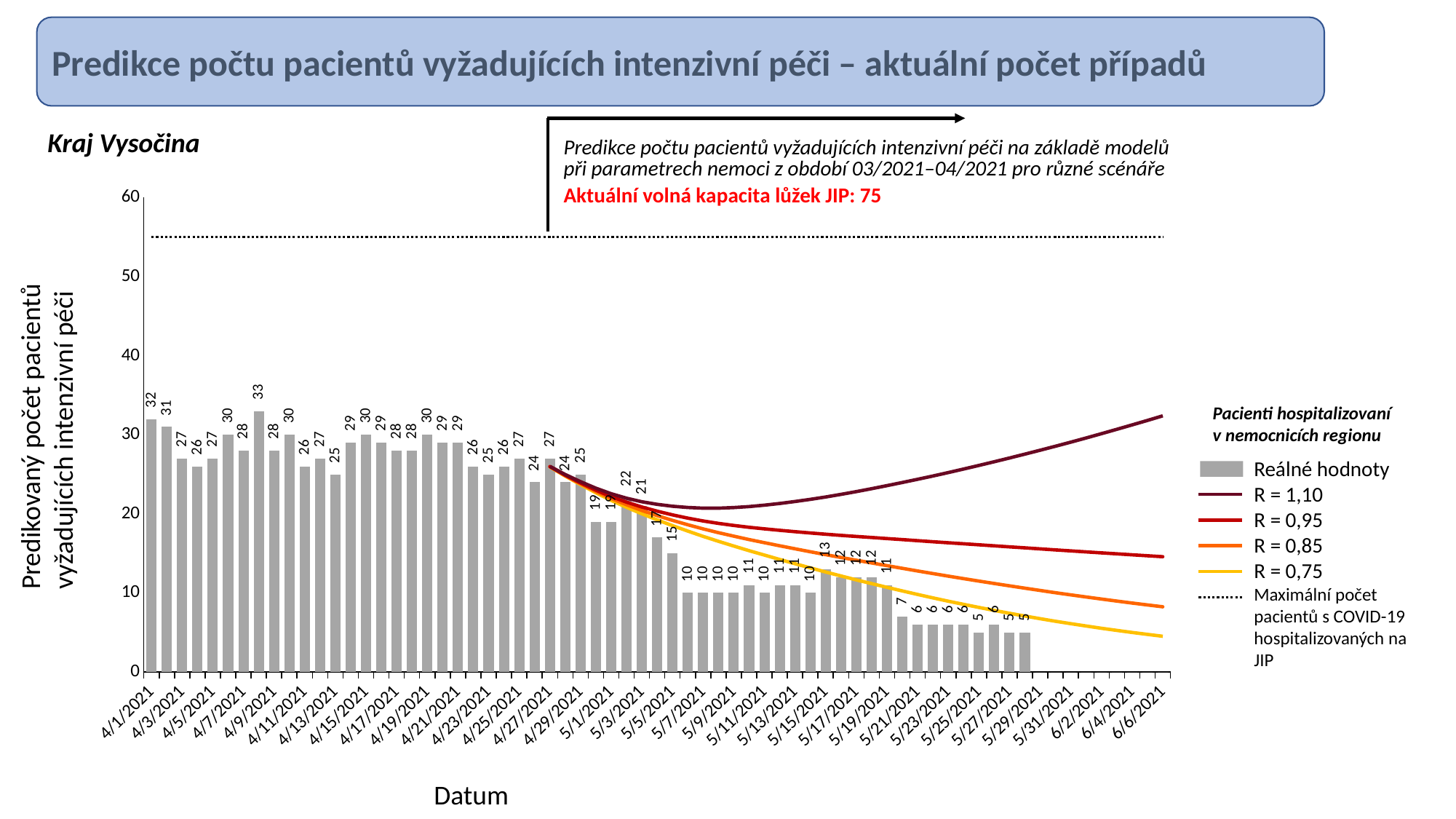

Predikce počtu pacientů vyžadujících intenzivní péči – aktuální počet případů
Kraj Vysočina
| Predikce počtu pacientů vyžadujících intenzivní péči na základě modelů při parametrech nemoci z období 03/2021–04/2021 pro různé scénáře |
| --- |
| Aktuální volná kapacita lůžek JIP: 75 |

### Chart

| Category |  |  |  |  |  |  |
|---|---|---|---|---|---|---|
| 44287 | 32.0 | None | None | None | None | 55.0 |
| 44288 | 31.0 | None | None | None | None | 55.0 |
| 44289 | 27.0 | None | None | None | None | 55.0 |
| 44290 | 26.0 | None | None | None | None | 55.0 |
| 44291 | 27.0 | None | None | None | None | 55.0 |
| 44292 | 30.0 | None | None | None | None | 55.0 |
| 44293 | 28.0 | None | None | None | None | 55.0 |
| 44294 | 33.0 | None | None | None | None | 55.0 |
| 44295 | 28.0 | None | None | None | None | 55.0 |
| 44296 | 30.0 | None | None | None | None | 55.0 |
| 44297 | 26.0 | None | None | None | None | 55.0 |
| 44298 | 27.0 | None | None | None | None | 55.0 |
| 44299 | 25.0 | None | None | None | None | 55.0 |
| 44300 | 29.0 | None | None | None | None | 55.0 |
| 44301 | 30.0 | None | None | None | None | 55.0 |
| 44302 | 29.0 | None | None | None | None | 55.0 |
| 44303 | 28.0 | None | None | None | None | 55.0 |
| 44304 | 28.0 | None | None | None | None | 55.0 |
| 44305 | 30.0 | None | None | None | None | 55.0 |
| 44306 | 29.0 | None | None | None | None | 55.0 |
| 44307 | 29.0 | None | None | None | None | 55.0 |
| 44308 | 26.0 | None | None | None | None | 55.0 |
| 44309 | 25.0 | None | None | None | None | 55.0 |
| 44310 | 26.0 | None | None | None | None | 55.0 |
| 44311 | 27.0 | None | None | None | None | 55.0 |
| 44312 | 24.0 | None | None | None | None | 55.0 |
| 44313 | 27.0 | 25.94852917669251 | 25.968538600313032 | 25.988396437390968 | 26.018258986279164 | 55.0 |
| 44314 | 24.0 | 24.783487265047956 | 24.840258953381294 | 24.896834823277906 | 24.981948123883775 | 55.0 |
| 44315 | 25.0 | 23.70050663262949 | 23.80709596163702 | 23.913459481265228 | 24.073389277105214 | 55.0 |
| 44316 | 19.0 | 22.66937259209157 | 22.836010989459016 | 23.002397313116553 | 23.252426554055496 | 55.0 |
| 44317 | 19.0 | 21.707411449488955 | 21.94607687393764 | 22.185376452126867 | 22.54687489889257 | 55.0 |
| 44318 | 22.0 | 20.833367375313724 | 21.157175455044936 | 21.484290878447453 | 21.983082003265835 | 55.0 |
| 44319 | 21.0 | 20.01144669750339 | 20.43492842811819 | 20.866981621173533 | 21.533322286807923 | 55.0 |
| 44320 | 17.0 | 19.246029308030035 | 19.7841592157066 | 20.339134894045614 | 21.205684916334505 | 55.0 |
| 44321 | 15.0 | 18.515380166849575 | 19.179619593823332 | 19.871870381263456 | 20.96568355672206 | 55.0 |
| 44322 | 10.0 | 17.822597338109475 | 18.622041898377343 | 19.463544539240946 | 20.809080087072303 | 55.0 |
| 44323 | 10.0 | 17.15741526145709 | 18.099733919308953 | 19.10207037370629 | 20.72442413092435 | 55.0 |
| 44324 | 10.0 | 16.530245598699796 | 17.622430873690316 | 18.797478262762173 | 20.724294261820678 | 55.0 |
| 44325 | 10.0 | 15.932531277822342 | 17.180318300472894 | 18.538784647650044 | 20.79759319835026 | 55.0 |
| 44326 | 11.0 | 15.346558598842234 | 16.753832011399336 | 18.304589666980192 | 20.92072649819875 | 55.0 |
| 44327 | 10.0 | 14.78869150808173 | 16.35692417875106 | 18.10693822008974 | 21.10262624027056 | 55.0 |
| 44328 | 11.0 | 14.238535559709268 | 15.967076796628655 | 17.921143916503294 | 21.316262560455456 | 55.0 |
| 44329 | 11.0 | 13.699694515576002 | 15.586801938997436 | 17.748322791367016 | 21.56241550759277 | 55.0 |
| 44330 | 10.0 | 13.168578432640675 | 15.211272665297889 | 17.582883120714857 | 21.835358598644877 | 55.0 |
| 44331 | 13.0 | 12.650766152283175 | 14.844974582688488 | 17.428639346762353 | 22.138291548586906 | 55.0 |
| 44332 | 12.0 | 12.146568351266616 | 14.487138203952664 | 17.283427534911446 | 22.467050734633737 | 55.0 |
| 44333 | 12.0 | 11.65604895898397 | 14.137221387925626 | 17.145179624420408 | 22.817967904845688 | 55.0 |
| 44334 | 12.0 | 11.178960665059192 | 13.794078335327768 | 17.01173596122589 | 23.187338577129236 | 55.0 |
| 44335 | 11.0 | 10.710879262326173 | 13.452449931217942 | 16.877444235321697 | 23.56919804801423 | 55.0 |
| 44336 | 7.0 | 10.257100398722859 | 13.117609193299906 | 16.74669999388326 | 23.968000131341967 | 55.0 |
| 44337 | 6.0 | 9.810023569139661 | 12.781458775748714 | 16.611135176289302 | 24.37464784978336 | 55.0 |
| 44338 | 6.0 | 9.37717160414821 | 12.45143776935101 | 16.47746449966067 | 24.794956742659053 | 55.0 |
| 44339 | 6.0 | 8.959668271375135 | 12.128586638105102 | 16.346393579321862 | 25.228549169489675 | 55.0 |
| 44340 | 6.0 | 8.558638747725173 | 11.814049171312181 | 16.21862984141368 | 25.67584390878712 | 55.0 |
| 44341 | 5.0 | 8.168230278376635 | 11.502009598262173 | 16.088093288016204 | 26.13081380351757 | 55.0 |
| 44342 | 6.0 | 7.791940435435233 | 11.196132406705718 | 15.958589288425063 | 26.59708373983855 | 55.0 |
| 44343 | 5.0 | 7.43003200425005 | 10.896796069883578 | 15.83011432345667 | 27.07439482564002 | 55.0 |
| 44344 | 5.0 | 7.0810176639841345 | 10.602826115143396 | 15.70135239082951 | 27.56108507400714 | 55.0 |
| 44345 | 0.0 | 6.744160964050756 | 10.313710394408824 | 15.572014452049324 | 28.056497299868813 | 55.0 |
| 44346 | 0.0 | 6.419653318873934 | 10.029964791618504 | 15.442148195207249 | 28.56100168560517 | 55.0 |
| 44347 | 0.0 | 6.111655084907588 | 9.755951209756015 | 15.316417506446403 | 29.07905682975104 | 55.0 |
| 44348 | 0.0 | 5.8174731279675544 | 9.48949376305936 | 15.19255572042501 | 29.608441722632097 | 55.0 |
| 44349 | 0.0 | 5.534480637314764 | 9.228073895927093 | 15.068163422708704 | 30.14682754108037 | 55.0 |
| 44350 | 0.0 | 5.265938761288618 | 8.975419750051454 | 14.946982450094701 | 30.697906289224502 | 55.0 |
| 44351 | 0.0 | 5.005714291454585 | 8.725639704860766 | 14.823150252538117 | 31.255891492792536 | 55.0 |
| 44352 | 0.0 | 4.757857158346278 | 8.48310894883147 | 14.70132157210044 | 31.825393041111916 | 55.0 |
| 44353 | 0.0 | 4.522276306089121 | 8.247933056975034 | 14.581549330568347 | 32.40672048020116 | 55.0 |
|  | None | None | None | None | None | None |
|  | None | None | None | None | None | None |
|  | None | None | None | None | None | None |
|  | None | None | None | None | None | None |
|  | None | None | None | None | None | None |
|  | None | None | None | None | None | None |
|  | None | None | None | None | None | None |
|  | None | None | None | None | None | None |
|  | None | None | None | None | None | None |
|  | None | None | None | None | None | None |
|  | None | None | None | None | None | None |
|  | None | None | None | None | None | None |
|  | None | None | None | None | None | None |
|  | None | None | None | None | None | None |
|  | None | None | None | None | None | None |
|  | None | None | None | None | None | None |
|  | None | None | None | None | None | None |
|  | None | None | None | None | None | None |
|  | None | None | None | None | None | None |
|  | None | None | None | None | None | None |
|  | None | None | None | None | None | None |
|  | None | None | None | None | None | None |
|  | None | None | None | None | None | None |
|  | None | None | None | None | None | None |
|  | None | None | None | None | None | None |
|  | None | None | None | None | None | None |
|  | None | None | None | None | None | None |
|  | None | None | None | None | None | None |
|  | None | None | None | None | None | None |
|  | None | None | None | None | None | None |
|  | None | None | None | None | None | None |
|  | None | None | None | None | None | None |
|  | None | None | None | None | None | None |
|  | None | None | None | None | None | None |
|  | None | None | None | None | None | None |
|  | None | None | None | None | None | None |
|  | None | None | None | None | None | None |
|  | None | None | None | None | None | None |
|  | None | None | None | None | None | None |
|  | None | None | None | None | None | None |
|  | None | None | None | None | None | None |
|  | None | None | None | None | None | None |
|  | None | None | None | None | None | None |
|  | None | None | None | None | None | None |
|  | None | None | None | None | None | None |
|  | None | None | None | None | None | None |
|  | None | None | None | None | None | None |
|  | None | None | None | None | None | None |
|  | None | None | None | None | None | None |
|  | None | None | None | None | None | None |
|  | None | None | None | None | None | None |
|  | None | None | None | None | None | None |
|  | None | None | None | None | None | None |
|  | None | None | None | None | None | None |
|  | None | None | None | None | None | None |
|  | None | None | None | None | None | None |
|  | None | None | None | None | None | None |
|  | None | None | None | None | None | None |
|  | None | None | None | None | None | None |
|  | None | None | None | None | None | None |
|  | None | None | None | None | None | None |
|  | None | None | None | None | None | None |
|  | None | None | None | None | None | None |
|  | None | None | None | None | None | None |
|  | None | None | None | None | None | None |
|  | None | None | None | None | None | None |
|  | None | None | None | None | None | None |
|  | None | None | None | None | None | None |
|  | None | None | None | None | None | None |
|  | None | None | None | None | None | None |
|  | None | None | None | None | None | None |
|  | None | None | None | None | None | None |
|  | None | None | None | None | None | None |
|  | None | None | None | None | None | None |
|  | None | None | None | None | None | None |
|  | None | None | None | None | None | None |
|  | None | None | None | None | None | None |
|  | None | None | None | None | None | None |
|  | None | None | None | None | None | None |
|  | None | None | None | None | None | None |
|  | None | None | None | None | None | None |
|  | None | None | None | None | None | None |
|  | None | None | None | None | None | None |
|  | None | None | None | None | None | None |
|  | None | None | None | None | None | None |
|  | None | None | None | None | None | None |
|  | None | None | None | None | None | None |
|  | None | None | None | None | None | None |
|  | None | None | None | None | None | None |
|  | None | None | None | None | None | None |
|  | None | None | None | None | None | None |
|  | None | None | None | None | None | None |
|  | None | None | None | None | None | None |
|  | None | None | None | None | None | None |
|  | None | None | None | None | None | None |
|  | None | None | None | None | None | None |
|  | None | None | None | None | None | None |
|  | None | None | None | None | None | None |
|  | None | None | None | None | None | None |
|  | None | None | None | None | None | None |
|  | None | None | None | None | None | None |
|  | None | None | None | None | None | None |
|  | None | None | None | None | None | None |
|  | None | None | None | None | None | None |
|  | None | None | None | None | None | None |
|  | None | None | None | None | None | None |
|  | None | None | None | None | None | None |
|  | None | None | None | None | None | None |
|  | None | None | None | None | None | None |
|  | None | None | None | None | None | None |
|  | None | None | None | None | None | None |
|  | None | None | None | None | None | None |
|  | None | None | None | None | None | None |
|  | None | None | None | None | None | None |
Pacienti hospitalizovaní v nemocnicích regionu
Predikovaný počet pacientů
vyžadujících intenzivní péči
Reálné hodnoty
R = 1,10
R = 0,95
R = 0,85
R = 0,75
Maximální počet pacientů s COVID-19 hospitalizovaných na JIP

Datum